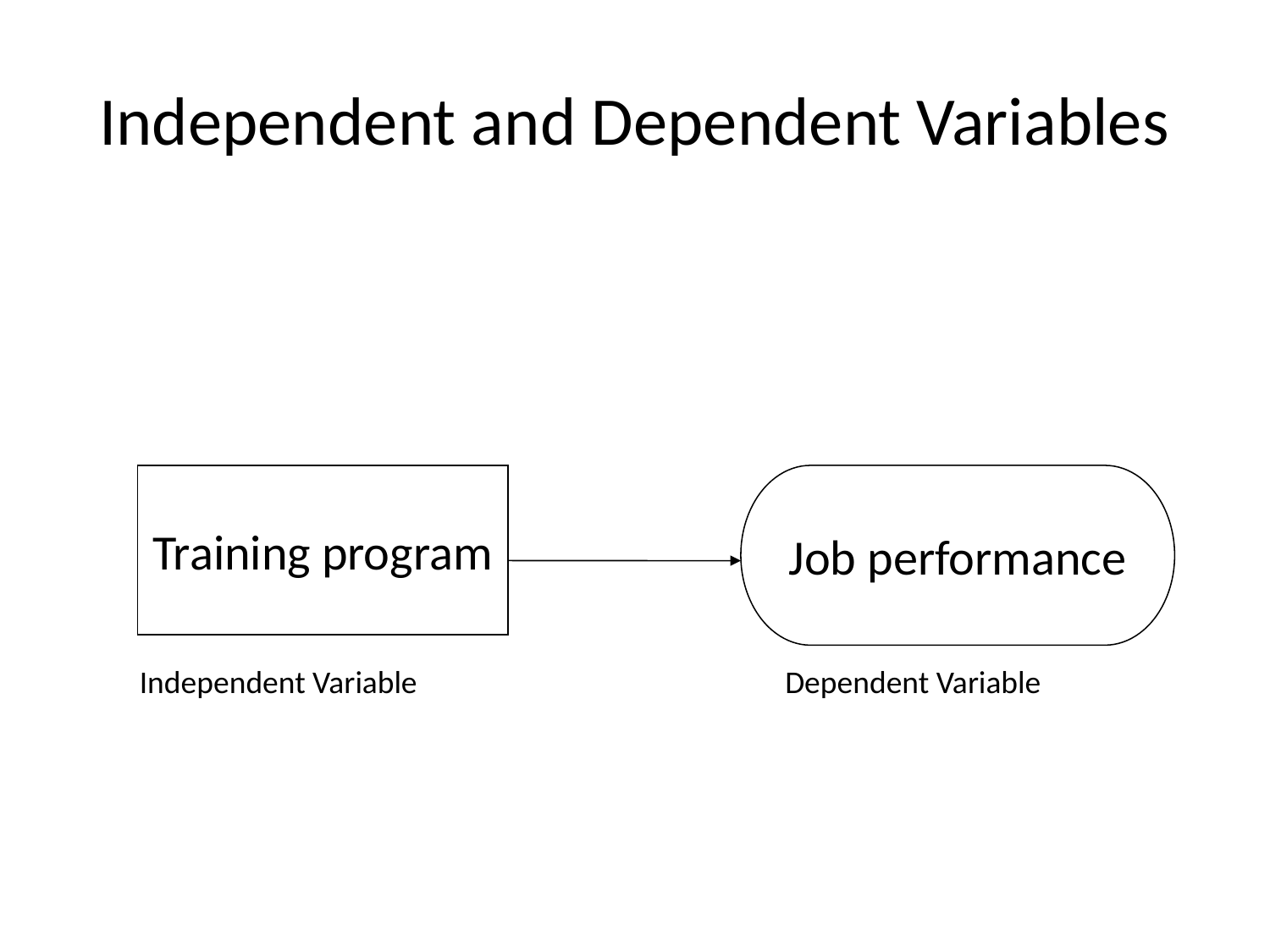

# Independent and Dependent Variables
Training program
Job performance

Independent Variable
Dependent Variable